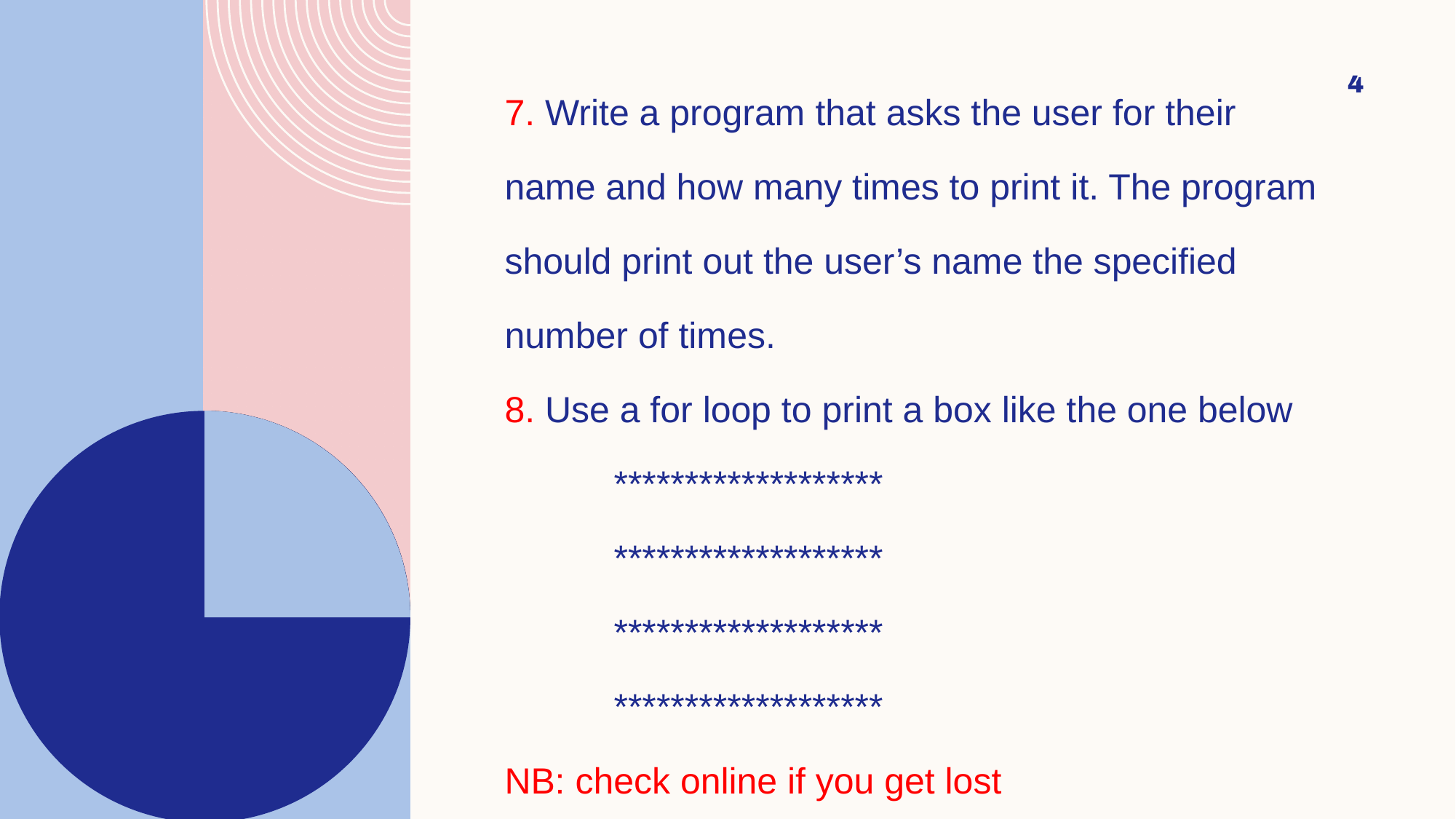

4
7. Write a program that asks the user for their name and how many times to print it. The program should print out the user’s name the specified number of times.
8. Use a for loop to print a box like the one below
	*******************
	*******************
	*******************
	*******************
NB: check online if you get lost